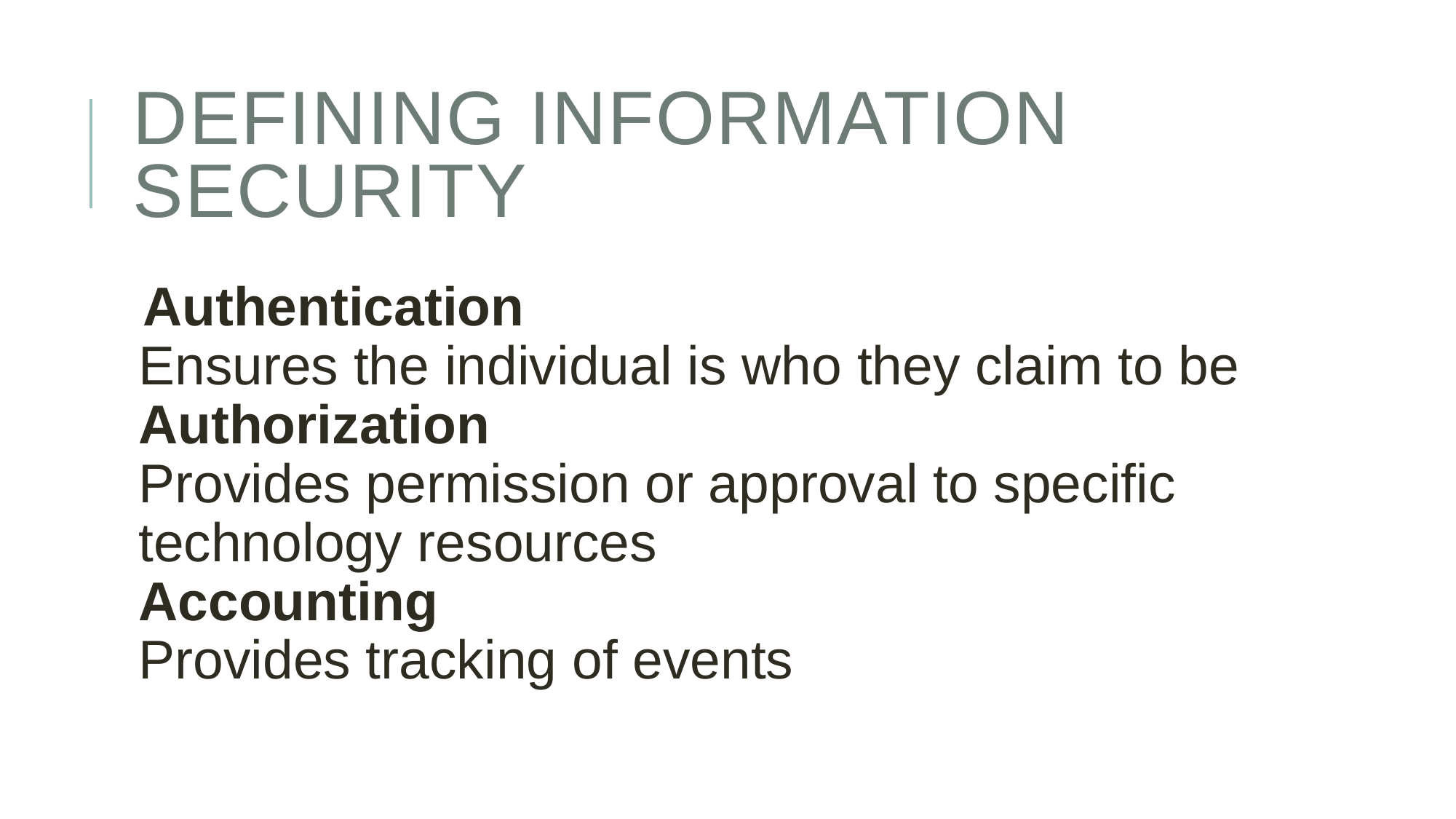

# Defining Information Security
Authentication
Ensures the individual is who they claim to be
Authorization
Provides permission or approval to specific technology resources
Accounting
Provides tracking of events